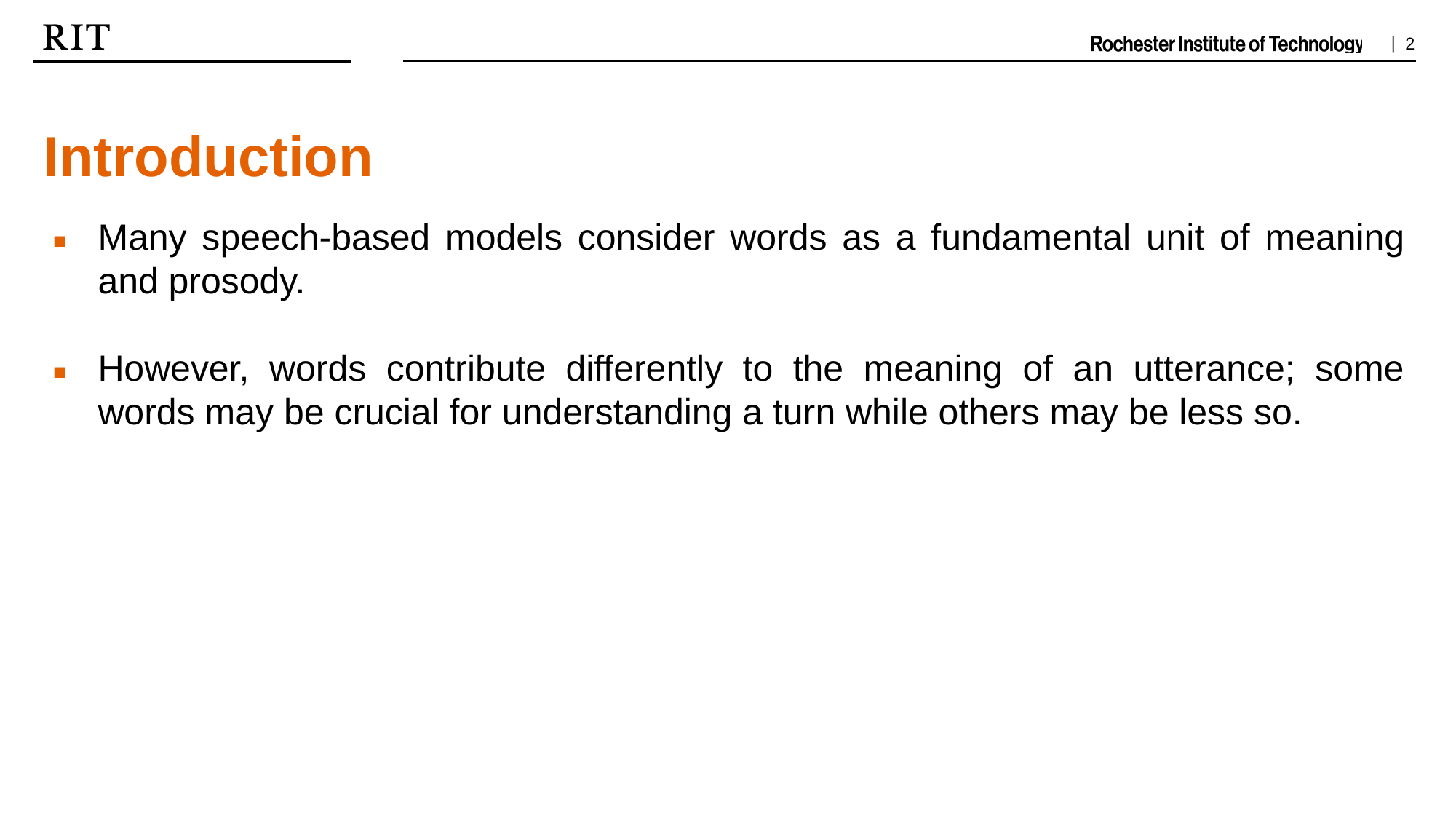

Introduction
Many speech-based models consider words as a fundamental unit of meaning and prosody.

However, words contribute differently to the meaning of an utterance; some words may be crucial for understanding a turn while others may be less so.